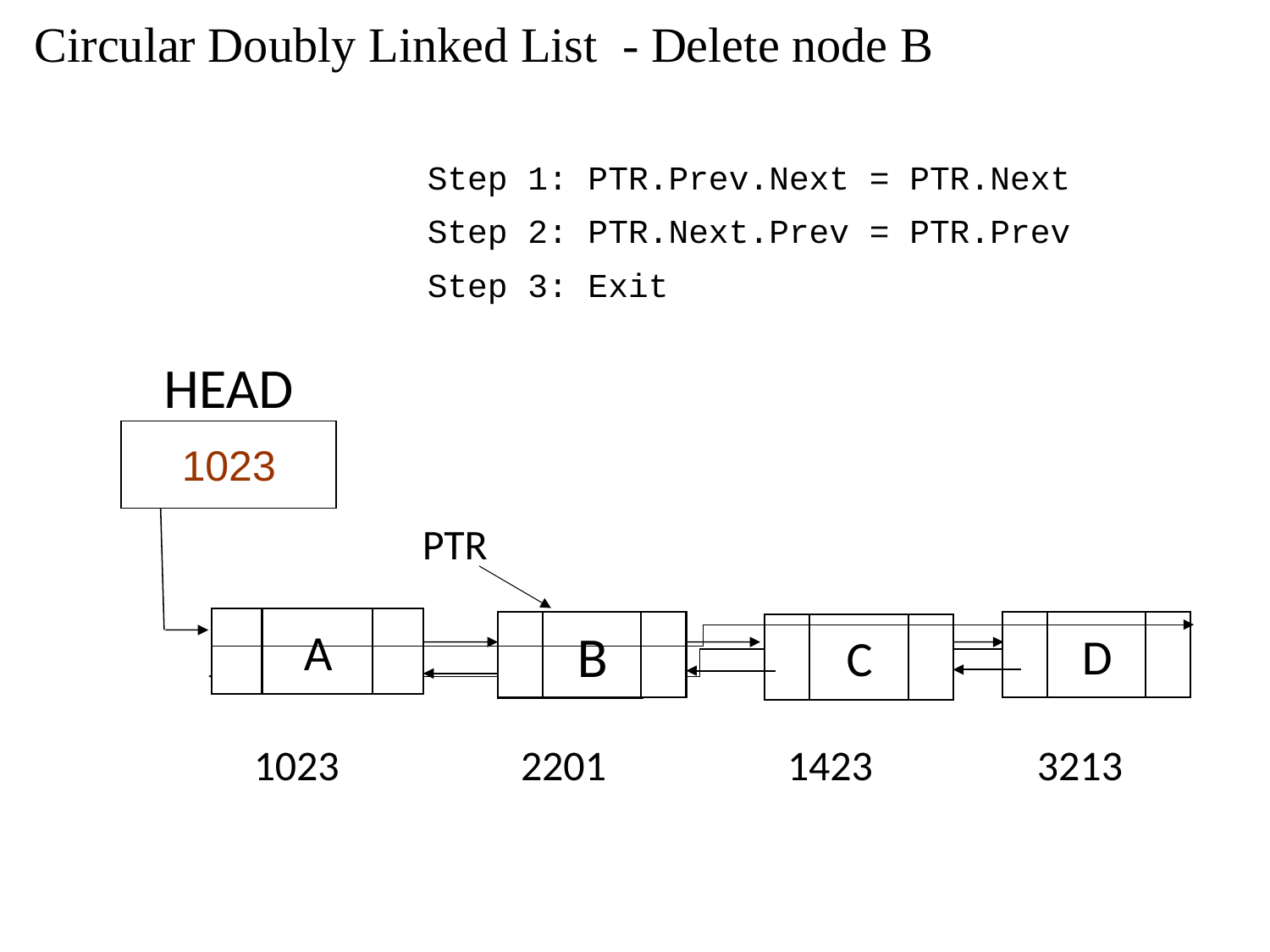

# Circular Doubly Linked List  - Delete node B
Step 1: PTR.Prev.Next = PTR.Next
Step 2: PTR.Next.Prev = PTR.Prev
Step 3: Exit
HEAD
1023

A

D

B

C
1423
3213
1023
2201
PTR